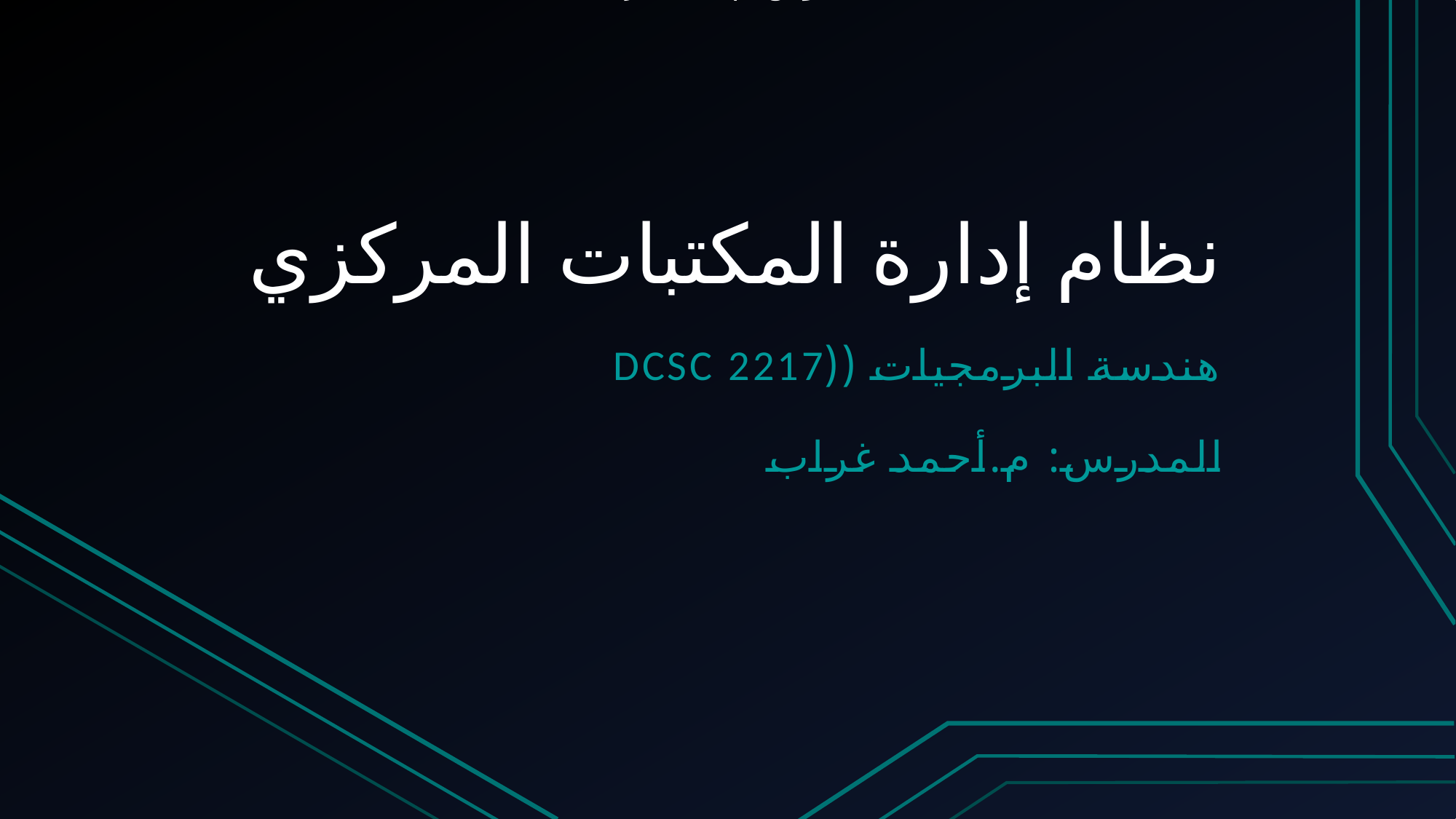

المدرس: م. أحمد غراب

# نظام إدارة المكتبات المركزي
هندسة البرمجيات ((DCSC 2217

المدرس: م.أحمد غراب